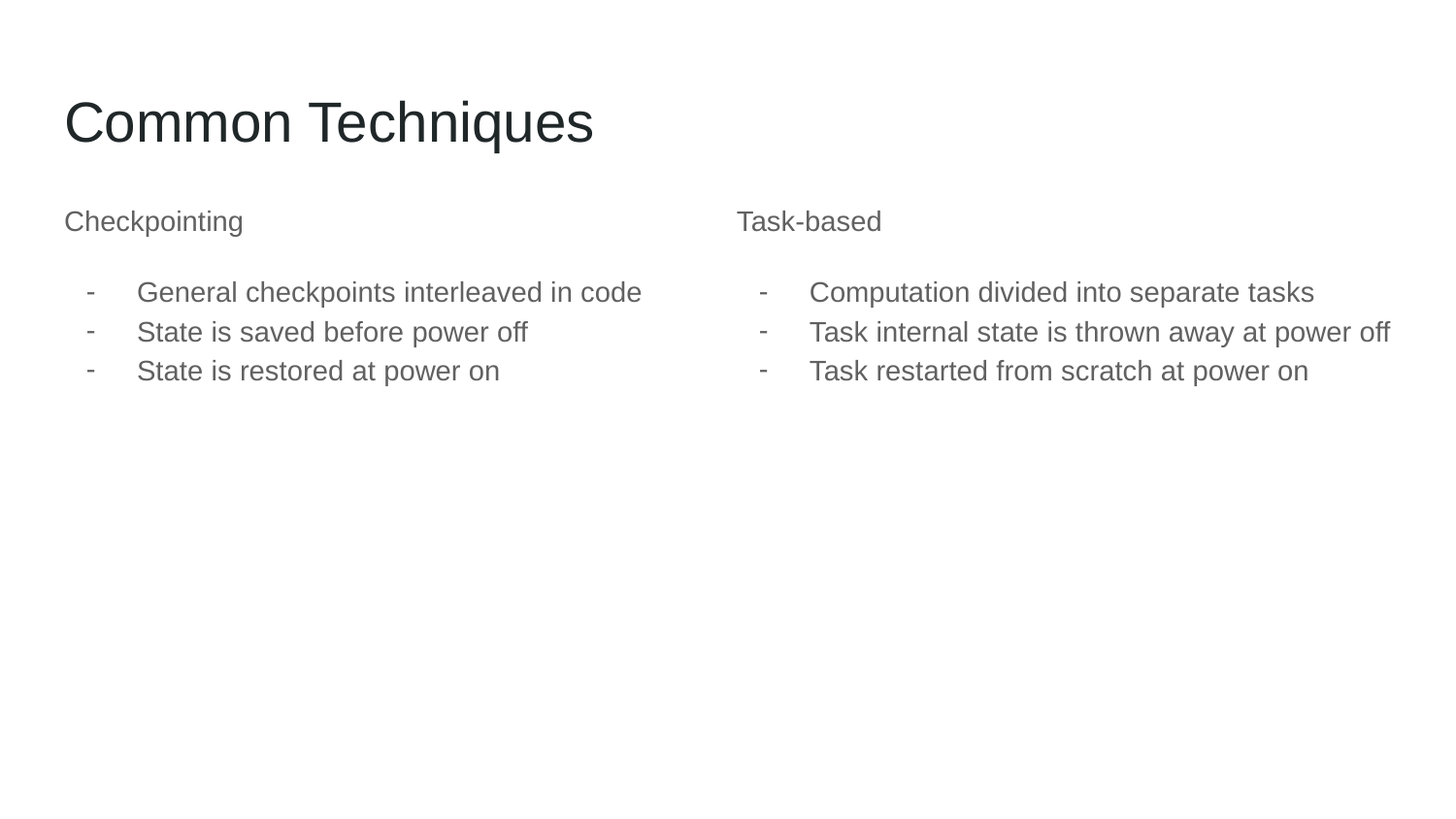

# Common Techniques
Checkpointing
General checkpoints interleaved in code
State is saved before power off
State is restored at power on
Task-based
Computation divided into separate tasks
Task internal state is thrown away at power off
Task restarted from scratch at power on